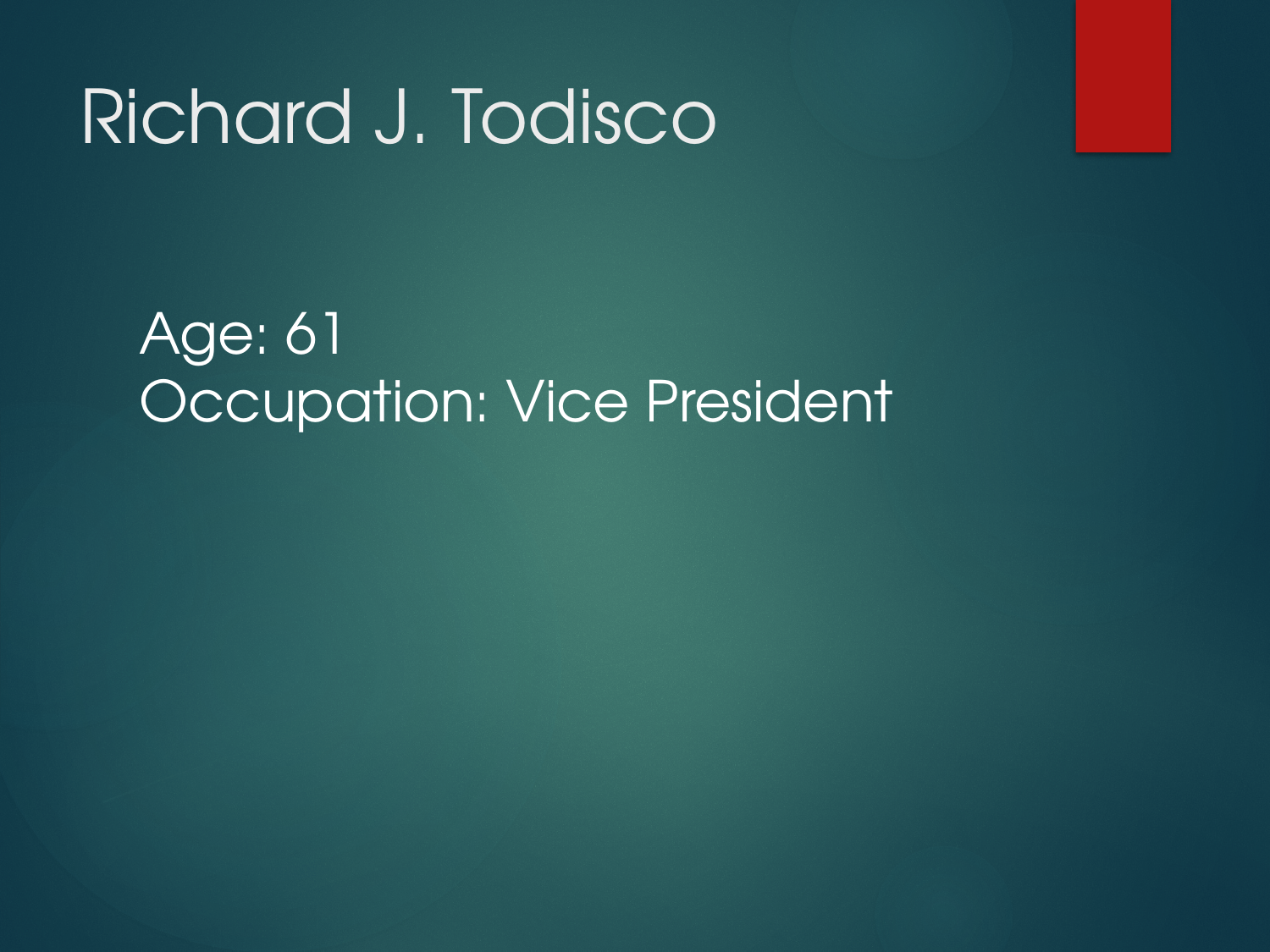

# Richard J. Todisco

Age: 61
Occupation: Vice President